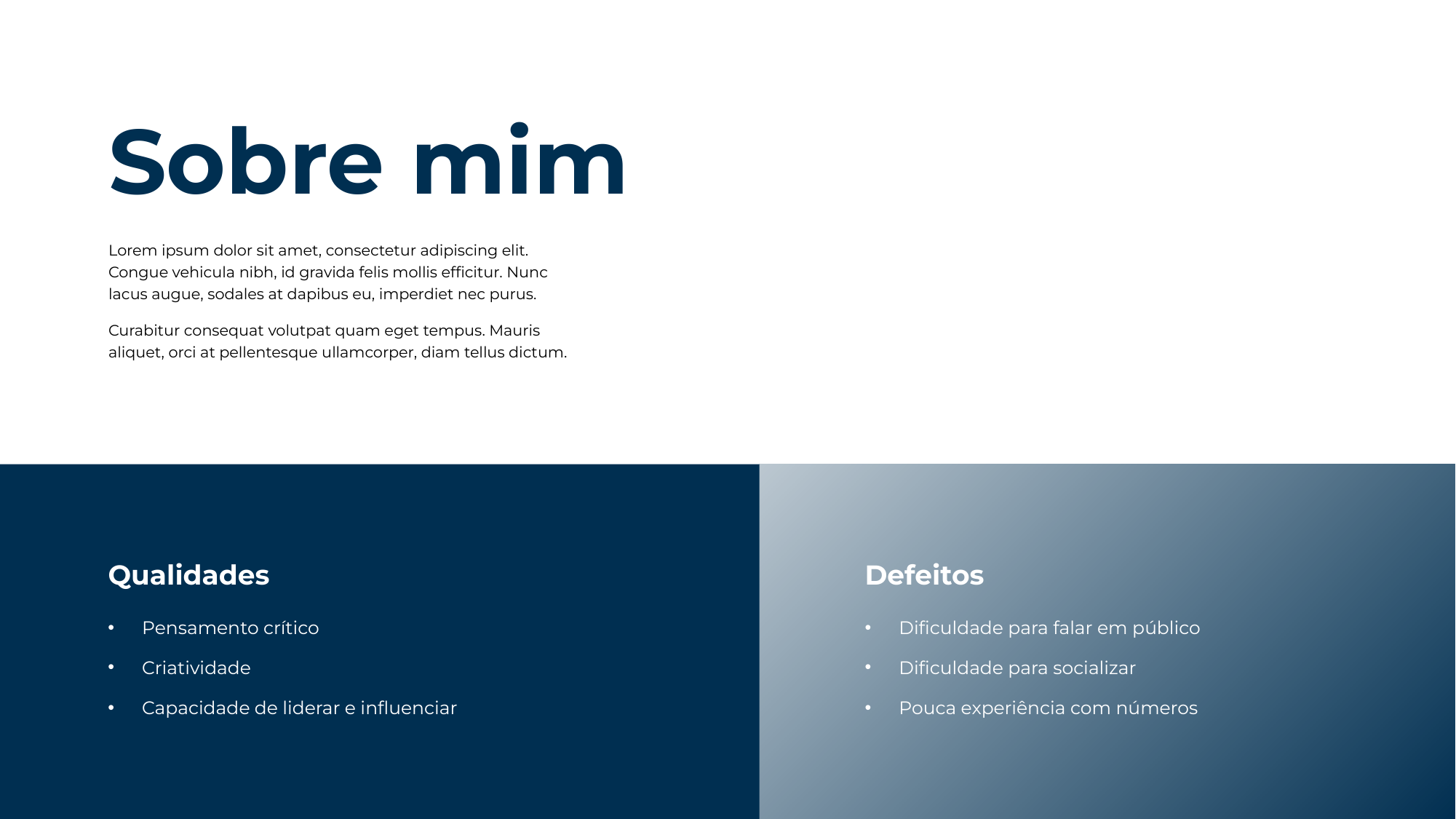

Sobre mim
Lorem ipsum dolor sit amet, consectetur adipiscing elit. Congue vehicula nibh, id gravida felis mollis efficitur. Nunc lacus augue, sodales at dapibus eu, imperdiet nec purus.
Curabitur consequat volutpat quam eget tempus. Mauris aliquet, orci at pellentesque ullamcorper, diam tellus dictum.

Qualidades
Defeitos
Pensamento crítico
Criatividade
Capacidade de liderar e influenciar
Dificuldade para falar em público
Dificuldade para socializar
Pouca experiência com números